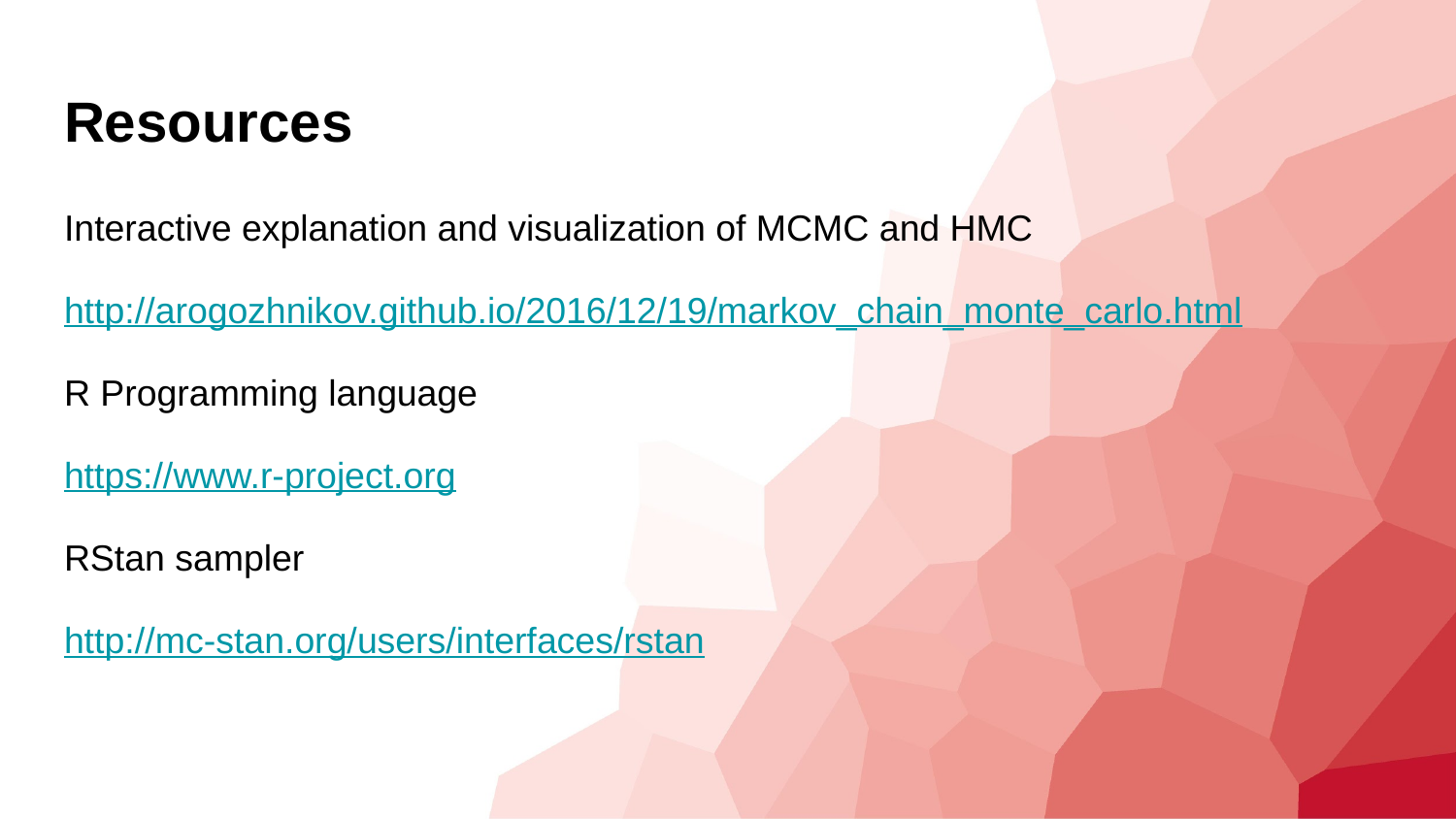

# Resources
Interactive explanation and visualization of MCMC and HMC
http://arogozhnikov.github.io/2016/12/19/markov_chain_monte_carlo.html
R Programming language
https://www.r-project.org
RStan sampler
http://mc-stan.org/users/interfaces/rstan